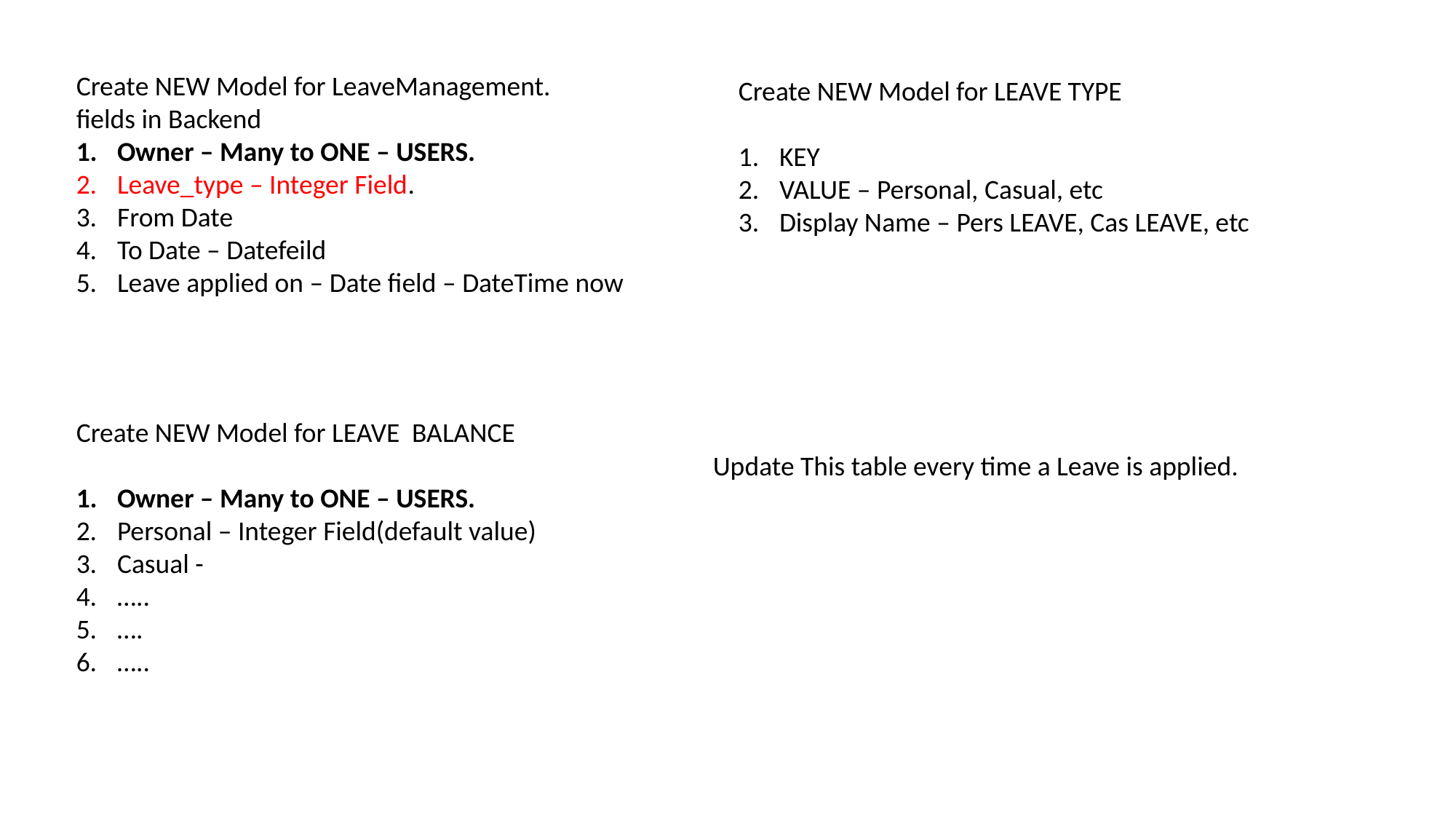

Create NEW Model for LeaveManagement.
fields in Backend
Owner – Many to ONE – USERS.
Leave_type – Integer Field.
From Date
To Date – Datefeild
Leave applied on – Date field – DateTime now
Create NEW Model for LEAVE TYPE

KEY
VALUE – Personal, Casual, etc
Display Name – Pers LEAVE, Cas LEAVE, etc
Create NEW Model for LEAVE  BALANCE

Owner – Many to ONE – USERS.
Personal – Integer Field(default value)
Casual -
…..
….
…..

Update This table every time a Leave is applied.